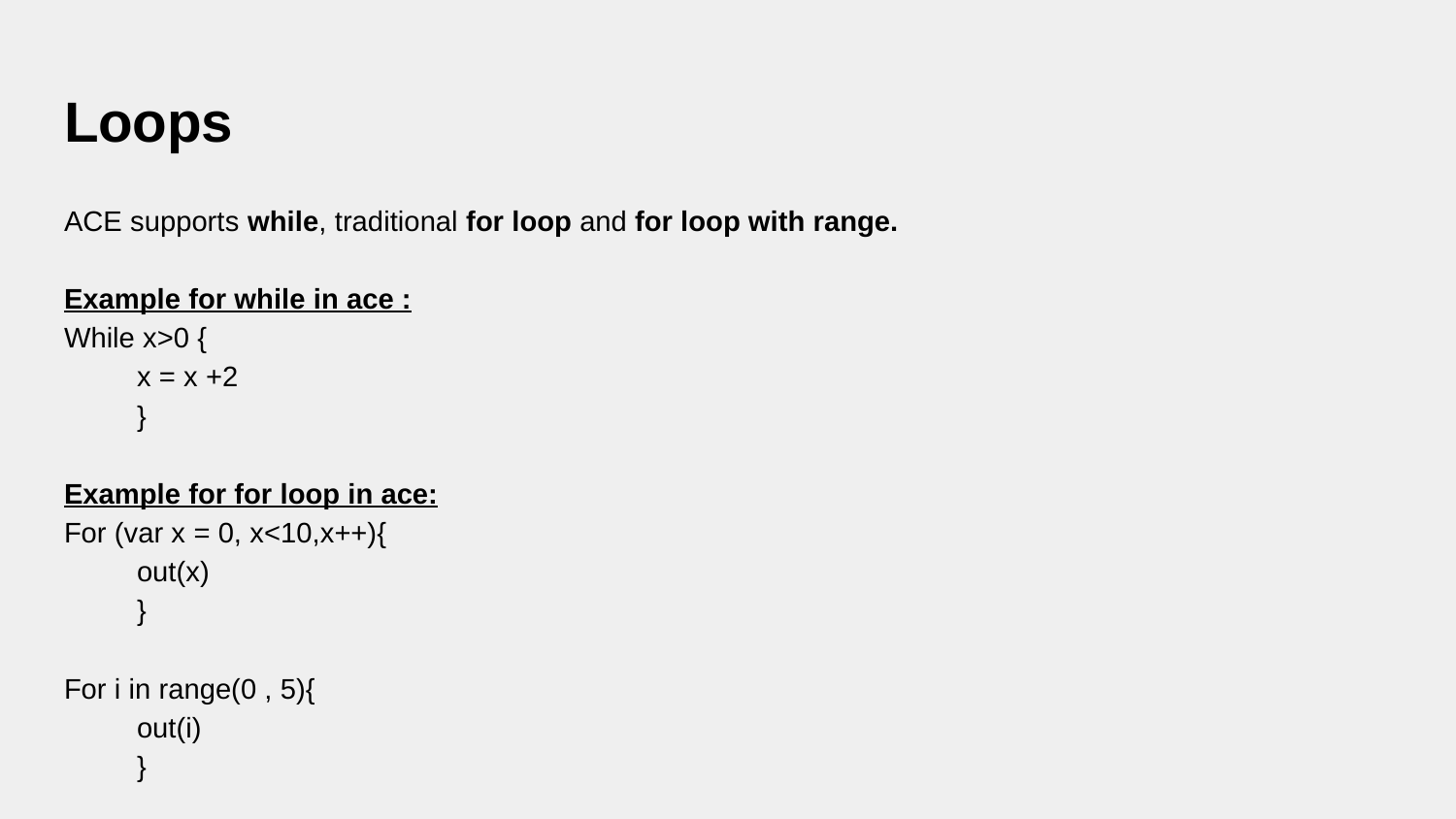

# Loops
ACE supports while, traditional for loop and for loop with range.

Example for while in ace :
While x>0 {
x = x +2
}

Example for for loop in ace:
For (var x = 0, x<10,x++){
out(x)
}

For i in range(0 , 5){
out(i)
}